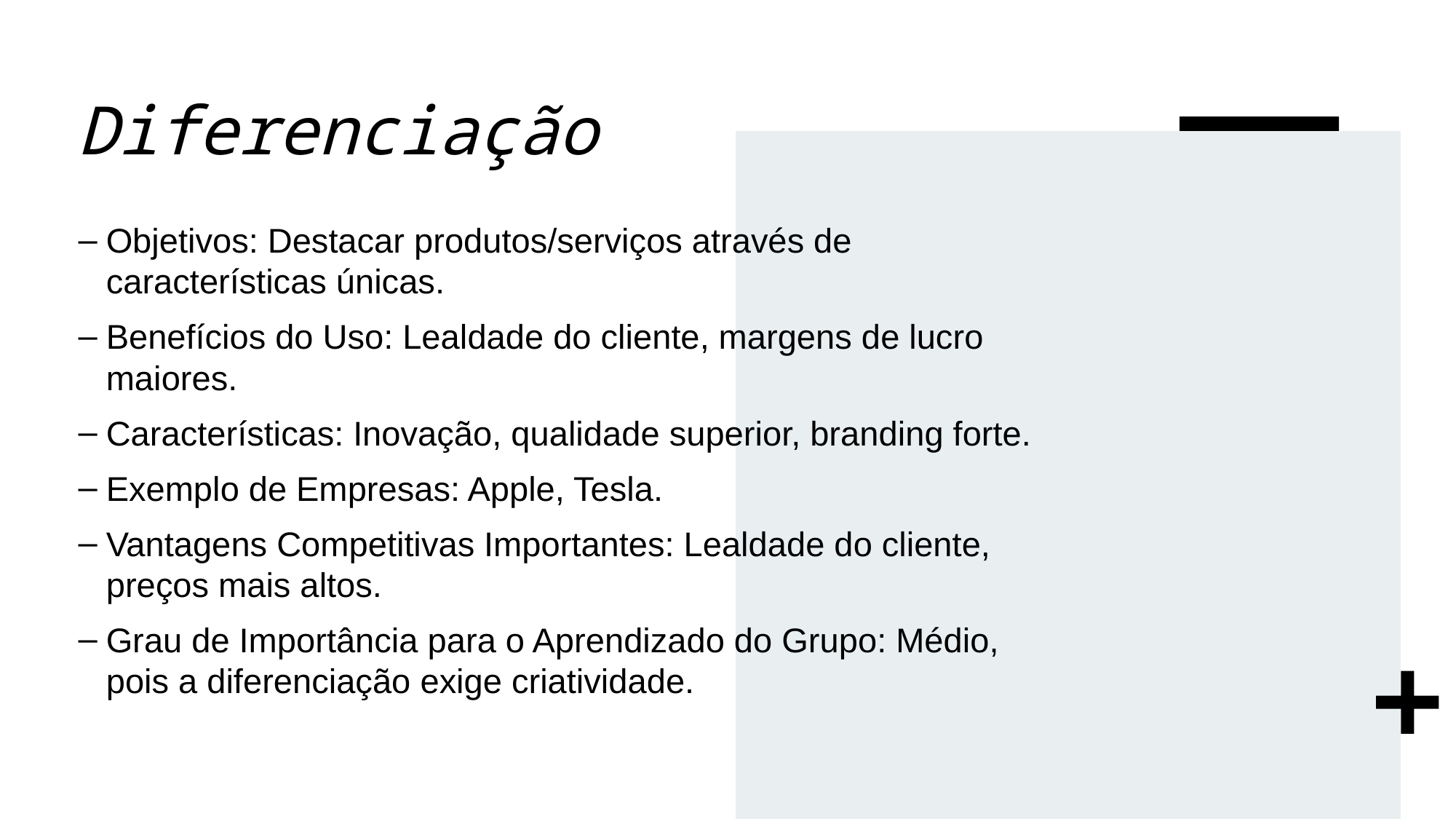

# Diferenciação
Objetivos: Destacar produtos/serviços através de características únicas.
Benefícios do Uso: Lealdade do cliente, margens de lucro maiores.
Características: Inovação, qualidade superior, branding forte.
Exemplo de Empresas: Apple, Tesla.
Vantagens Competitivas Importantes: Lealdade do cliente, preços mais altos.
Grau de Importância para o Aprendizado do Grupo: Médio, pois a diferenciação exige criatividade.